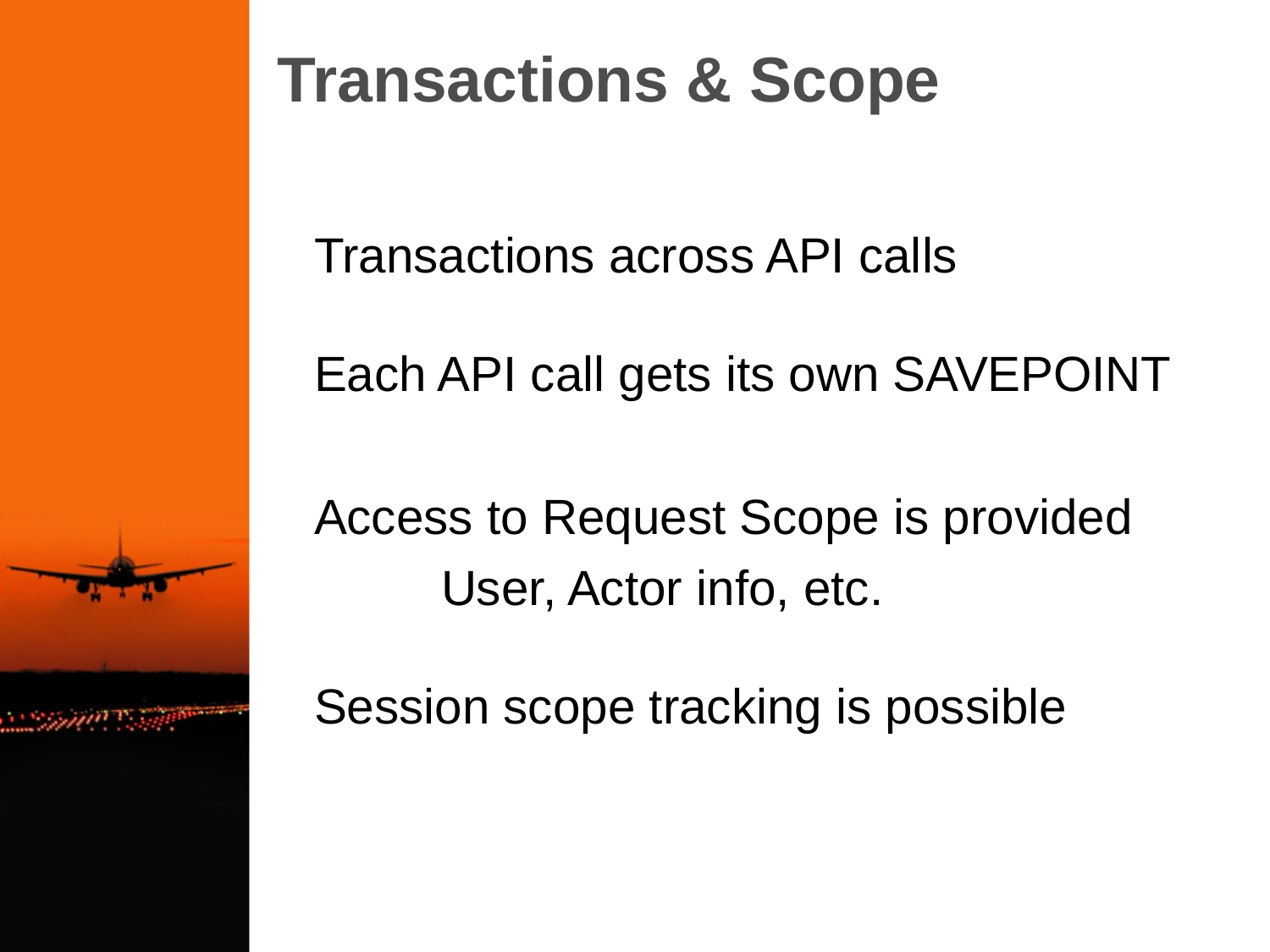

# Transactions & Scope

Transactions across API calls
Each API call gets its own SAVEPOINT

Access to Request Scope is provided
	User, Actor info, etc.
Session scope tracking is possible